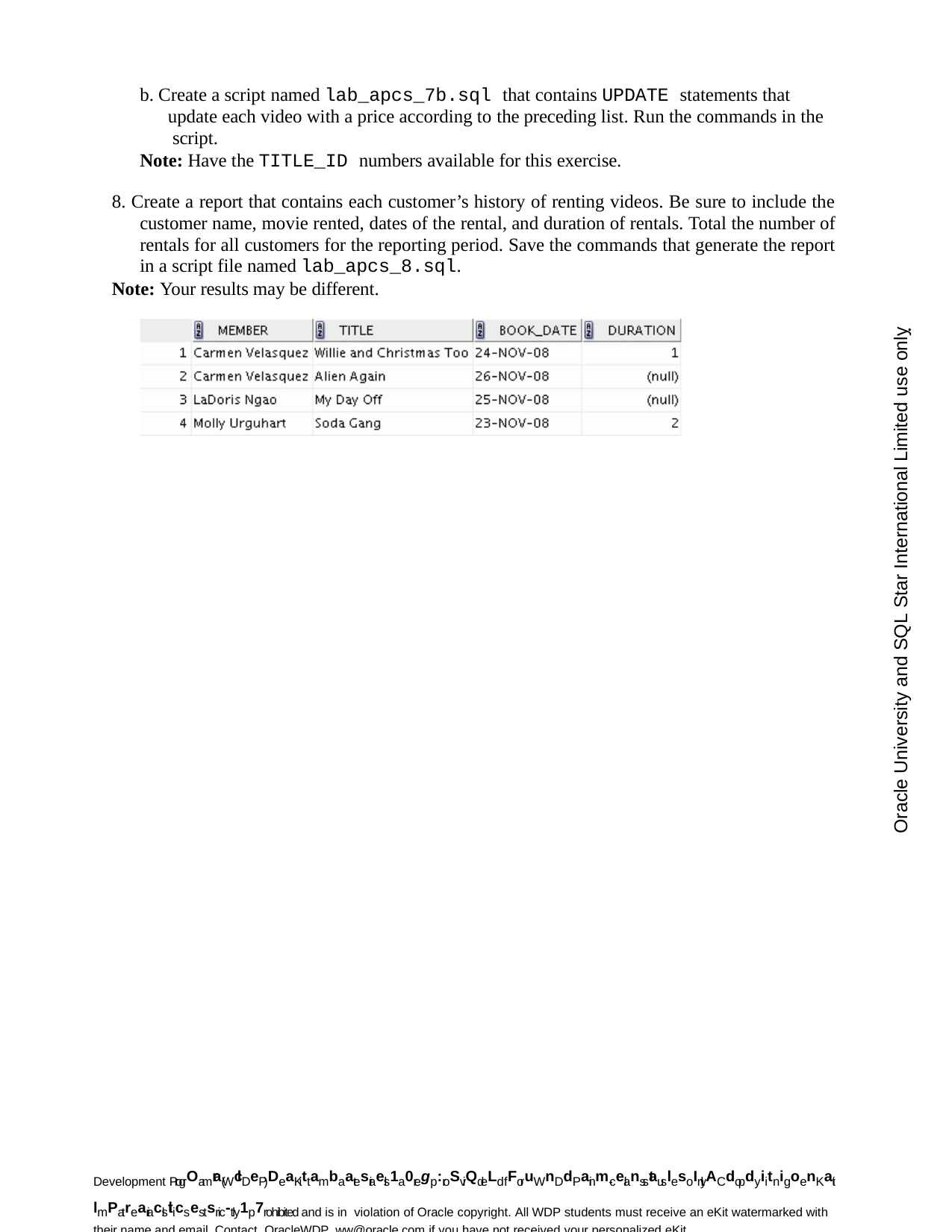

b. Create a script named lab_apcs_7b.sql that contains UPDATE statements that  update each video with a price according to the preceding list. Run the commands in the  script.
Note: Have the TITLE_ID numbers available for this exercise.

8. Create a report that contains each customer’s history of renting videos. Be sure to include the  customer name, movie rented, dates of the rental, and duration of rentals. Total the number of  rentals for all customers for the reporting period. Save the commands that generate the report  in a script file named lab_apcs_8.sql.
Note: Your results may be different.

Oracle University and SQL Star International Limited use onlyฺ
Development ProgrOamra(WclDeP)DeaKittambaatesriaels1a0regp:roSviQdeLd fForuWnDdPainm-celansstauslesoInly.ACdopdyiitnigoenKait lmPatreariaclstiics estsric-tly1p7rohibited and is in  violation of Oracle copyright. All WDP students must receive an eKit watermarked with their name and email. Contact  OracleWDP_ww@oracle.com if you have not received your personalized eKit.